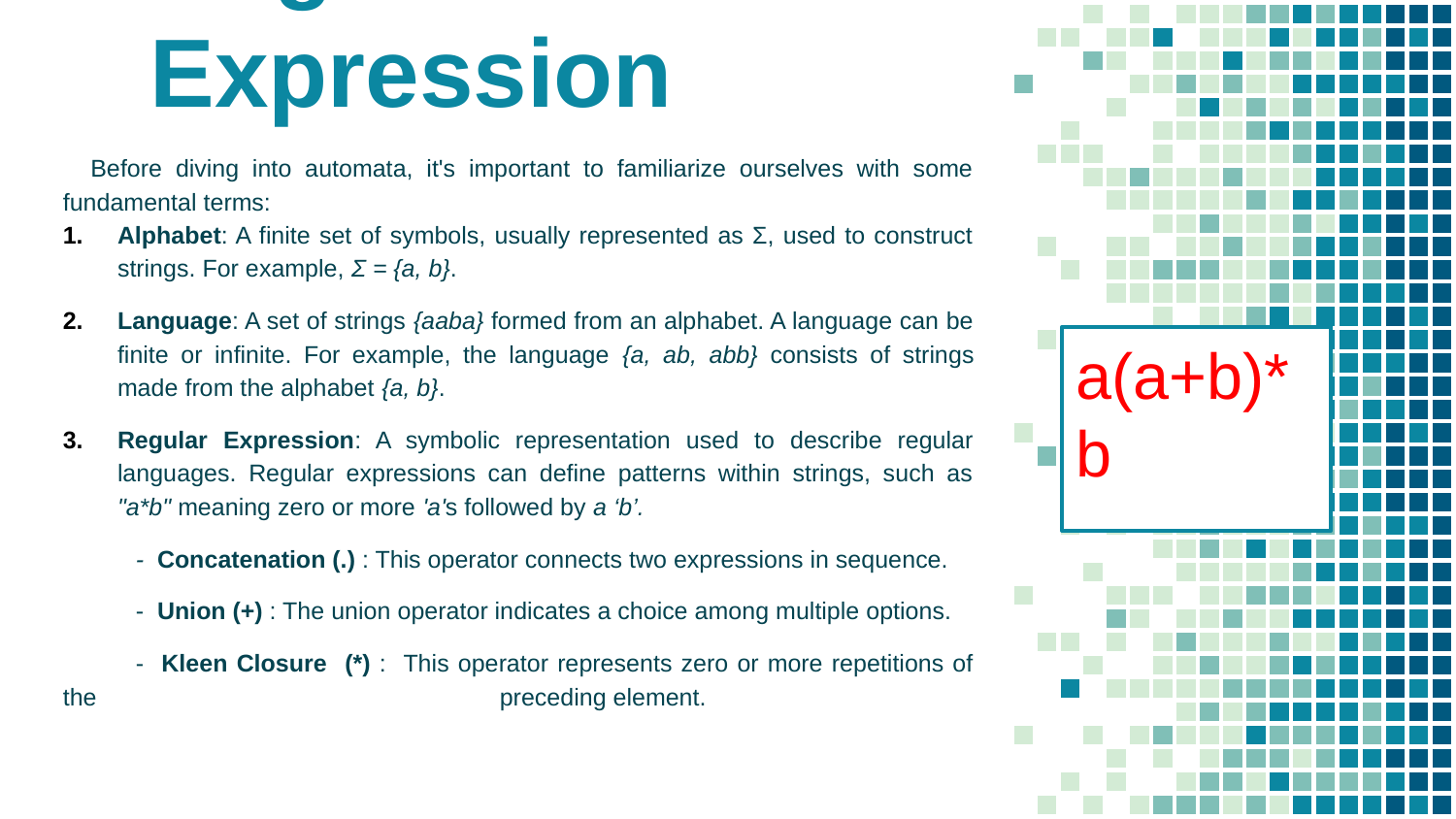

# Regular Expression
Before diving into automata, it's important to familiarize ourselves with some fundamental terms:
Alphabet: A finite set of symbols, usually represented as Σ, used to construct strings. For example, Σ = {a, b}.
Language: A set of strings {aaba} formed from an alphabet. A language can be finite or infinite. For example, the language {a, ab, abb} consists of strings made from the alphabet {a, b}.
Regular Expression: A symbolic representation used to describe regular languages. Regular expressions can define patterns within strings, such as "a*b" meaning zero or more 'a's followed by a ‘b’.
	-  Concatenation (.) : This operator connects two expressions in sequence.
	-  Union (+) : The union operator indicates a choice among multiple options.
	-  Kleen Closure  (*) :  This operator represents zero or more repetitions of the 				preceding element.

a(a+b)*b